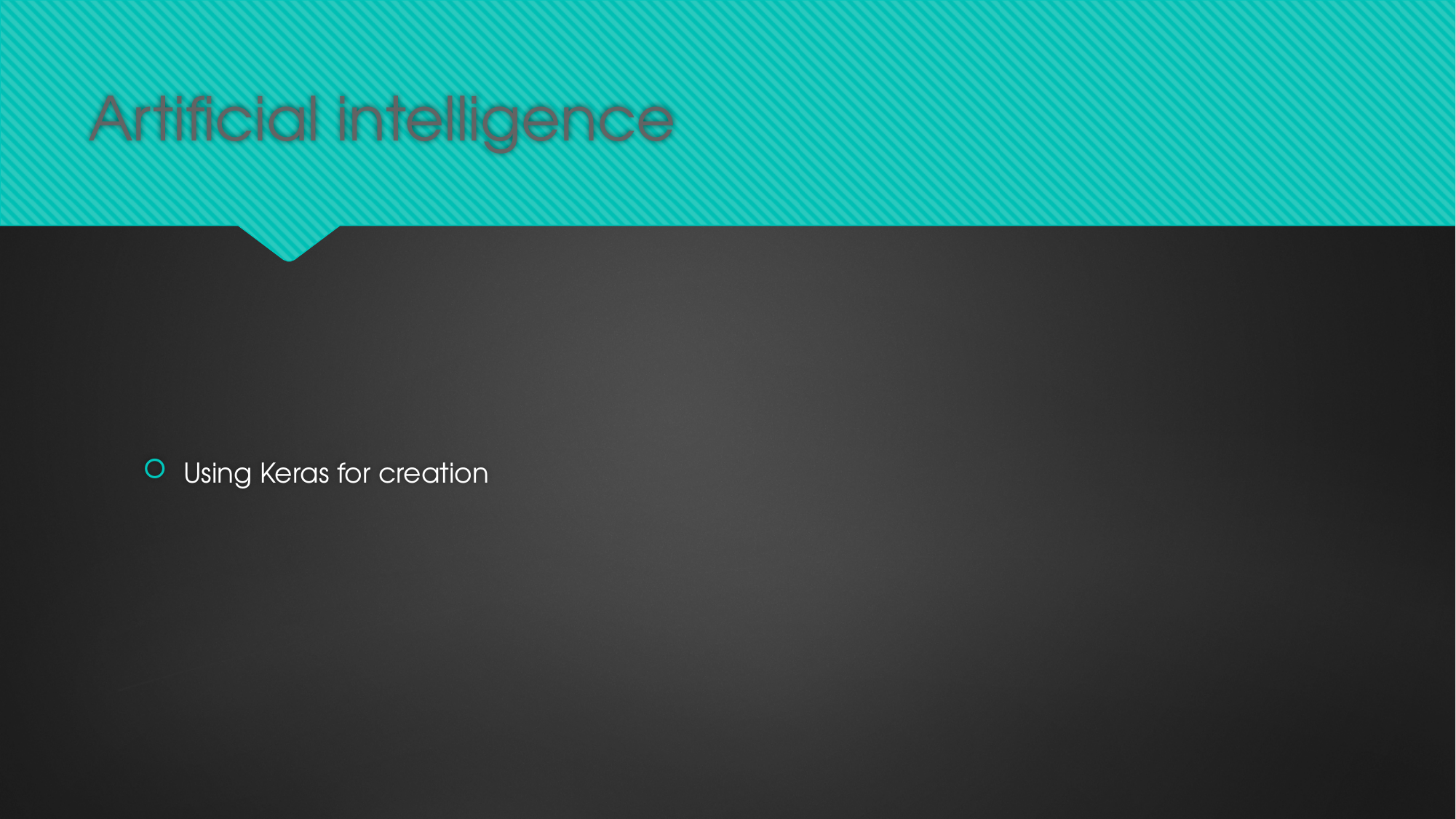

# Artificial intelligence
Using Keras for creation